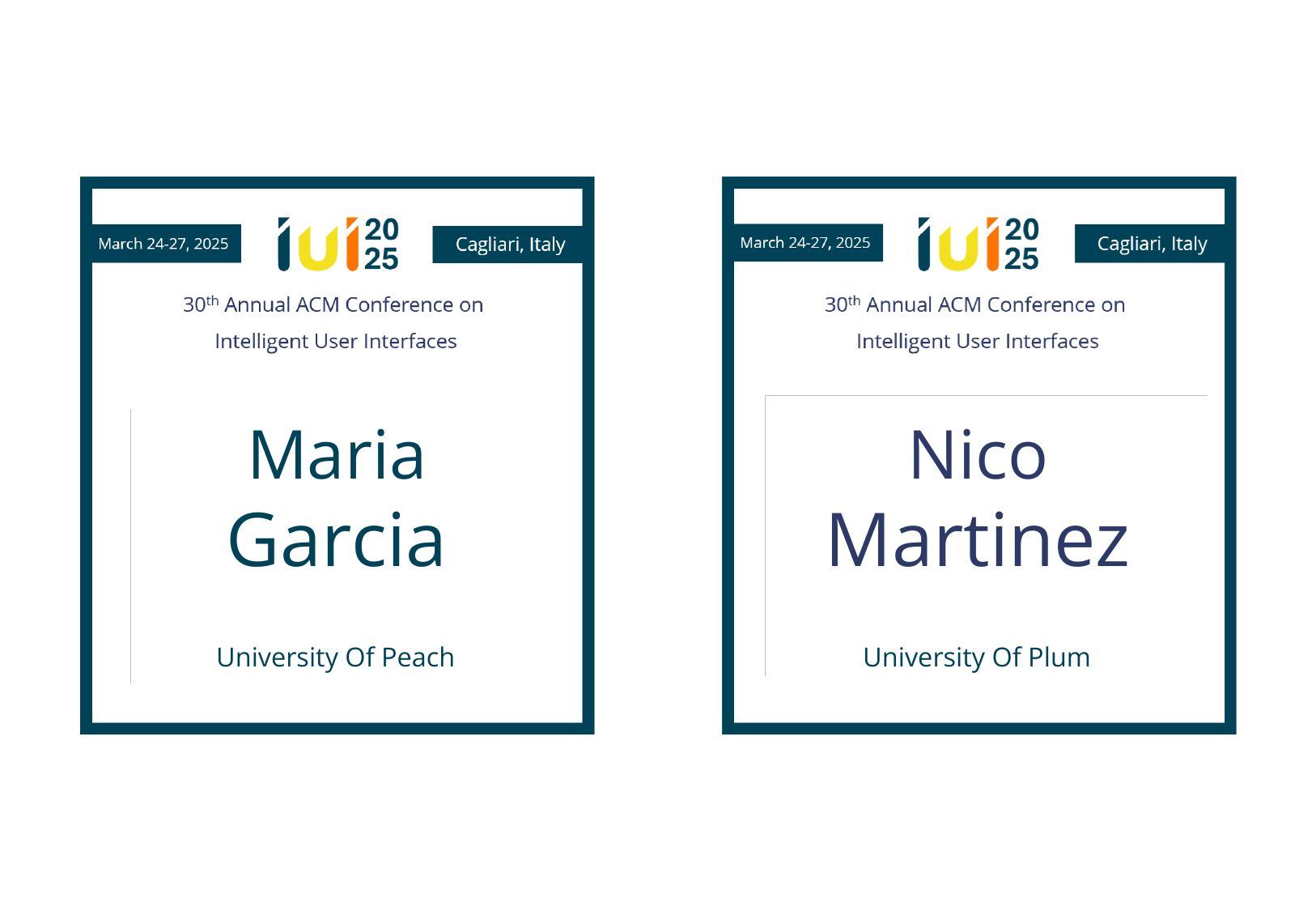

Maria
Garcia
Nico
Martinez
University Of Peach
University Of Plum